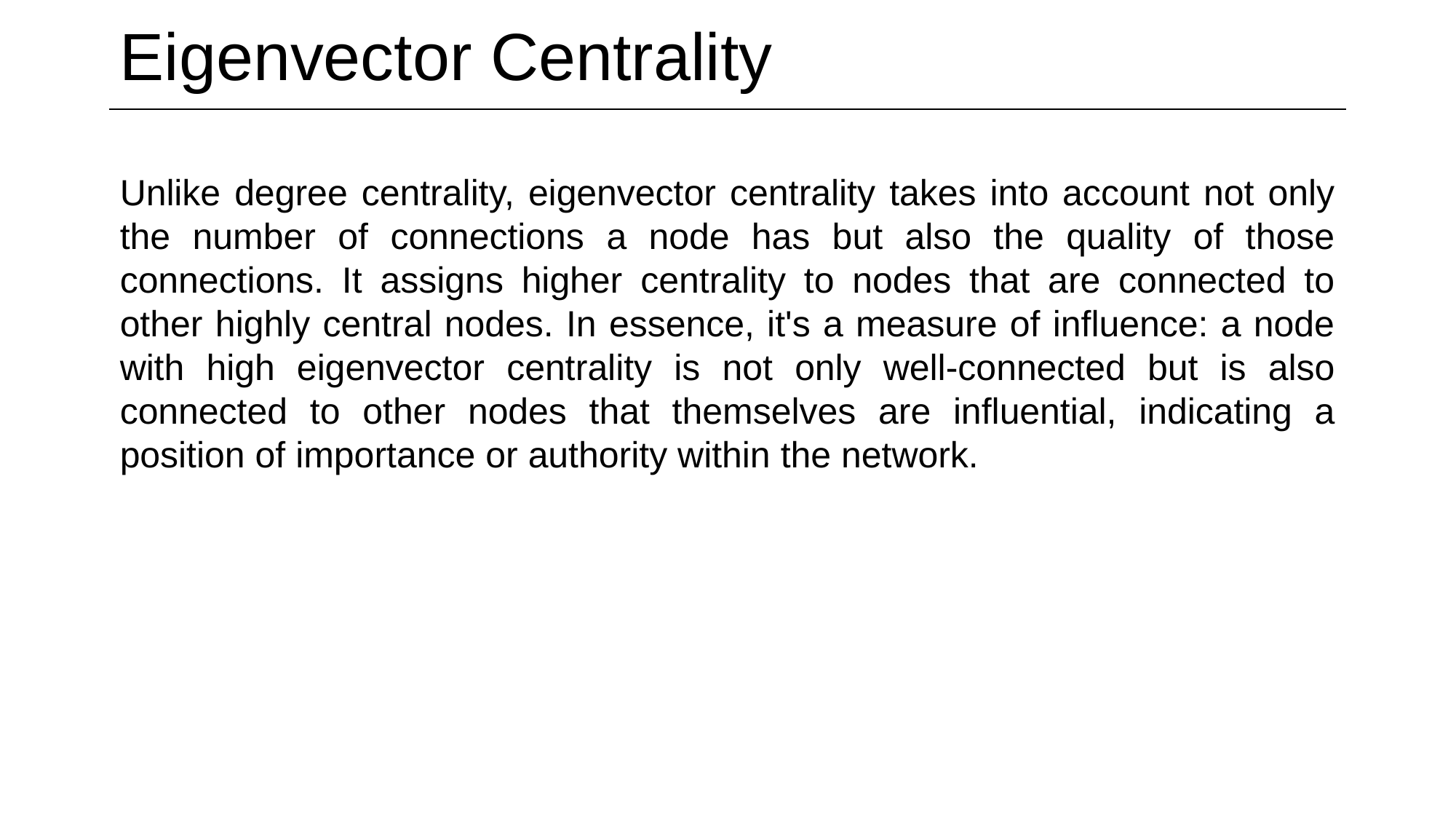

Eigenvector Centrality
Unlike degree centrality, eigenvector centrality takes into account not only the number of connections a node has but also the quality of those connections. It assigns higher centrality to nodes that are connected to other highly central nodes. In essence, it's a measure of influence: a node with high eigenvector centrality is not only well-connected but is also connected to other nodes that themselves are influential, indicating a position of importance or authority within the network.